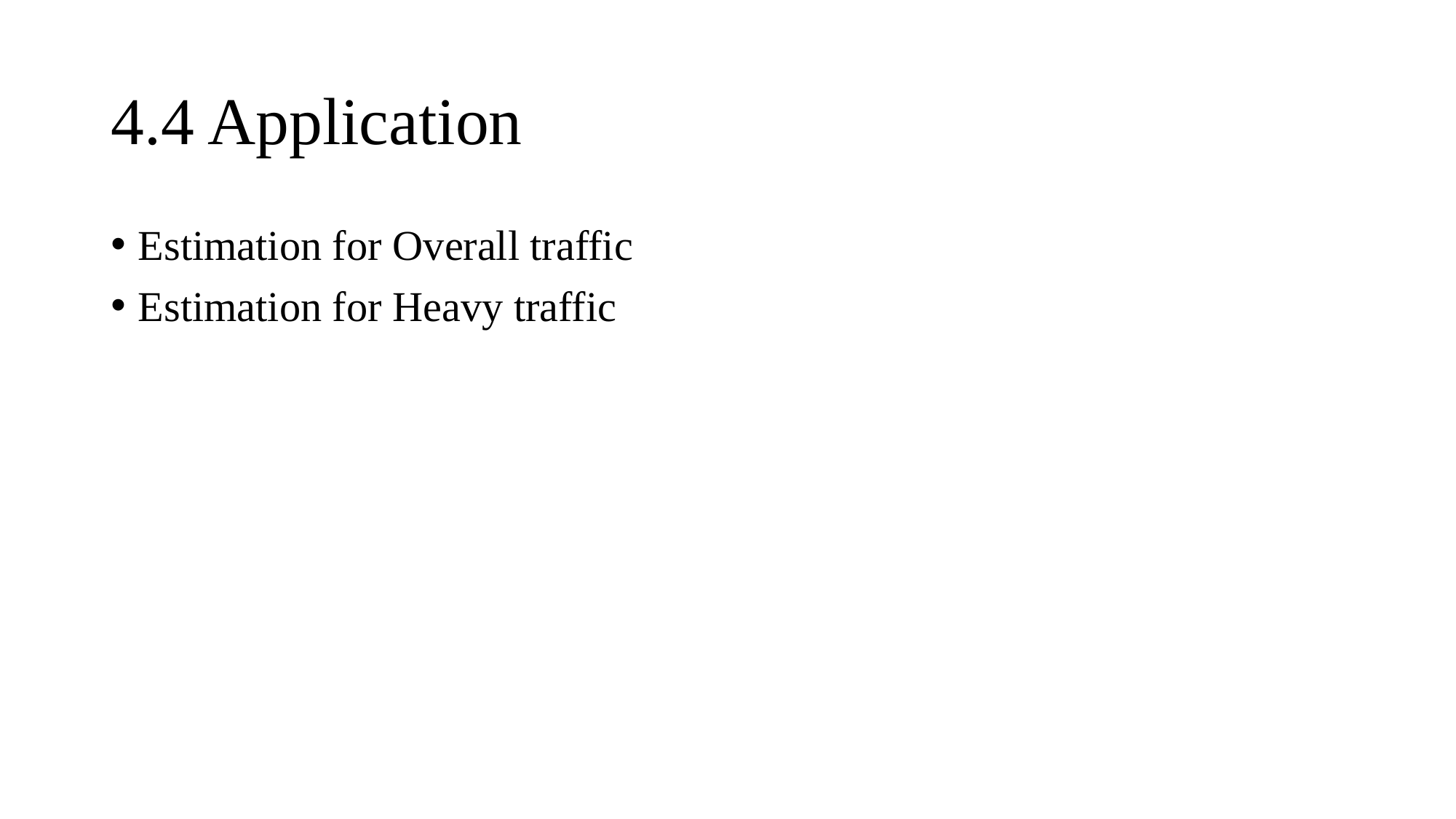

# 4.4 Application
Estimation for Overall traffic
Estimation for Heavy traffic